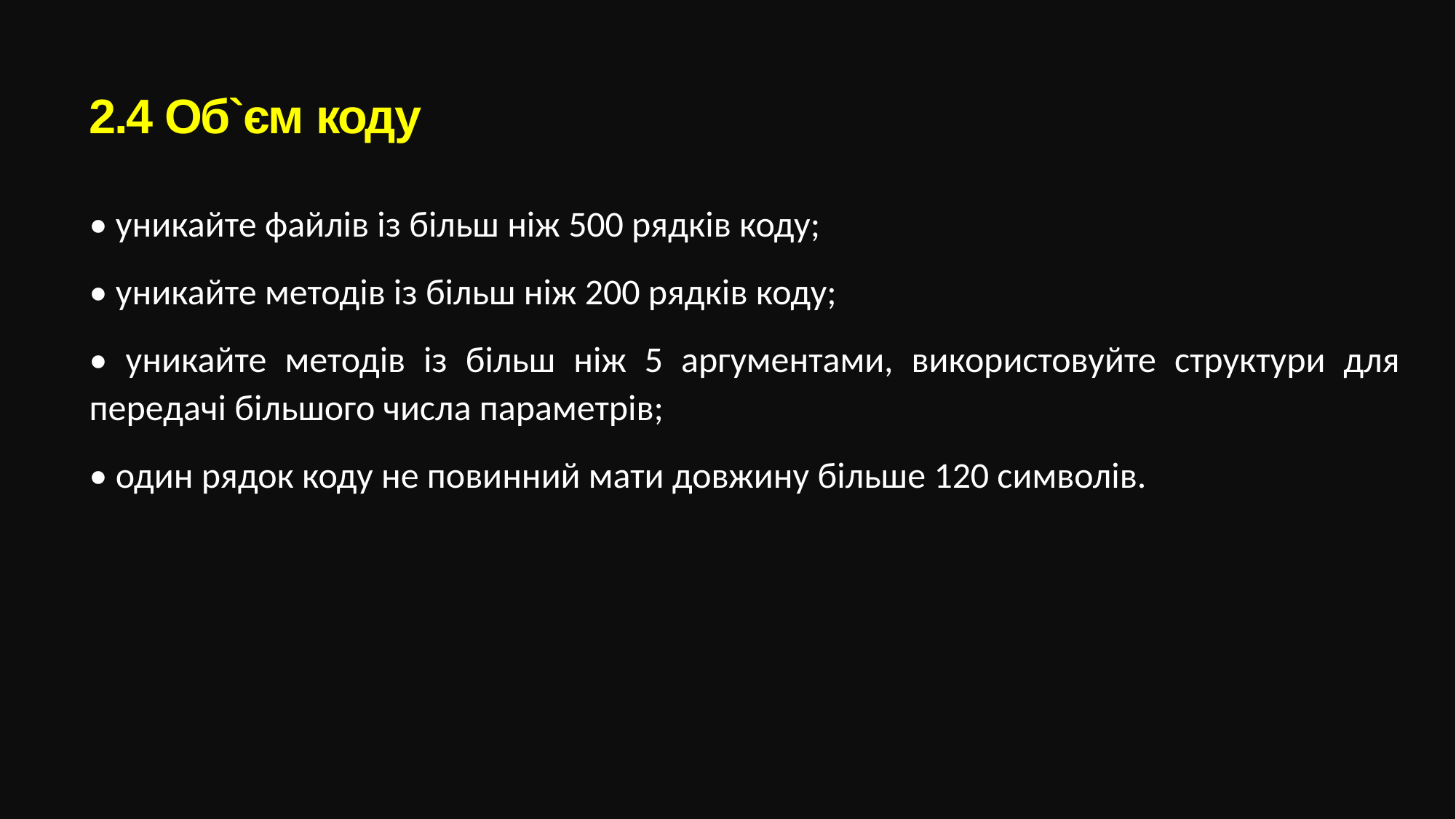

# 2.4 Об`єм коду
• уникайте файлів із більш ніж 500 рядків коду;
• уникайте методів із більш ніж 200 рядків коду;
• уникайте методів із більш ніж 5 аргументами, використовуйте структури для передачі більшого числа параметрів;
• один рядок коду не повинний мати довжину більше 120 символів.